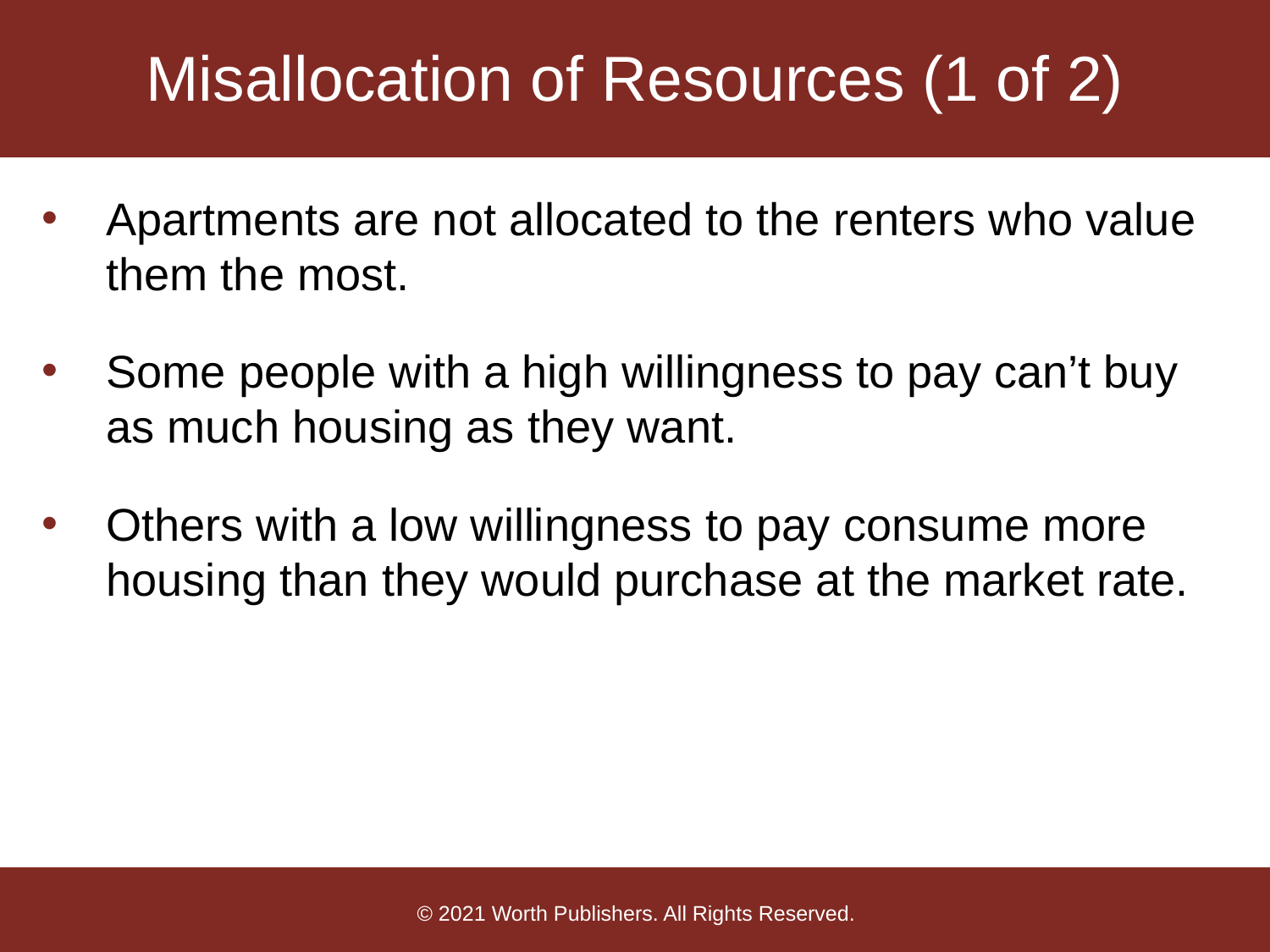

# Misallocation of Resources (1 of 2)
Apartments are not allocated to the renters who value them the most.
Some people with a high willingness to pay can’t buy as much housing as they want.
Others with a low willingness to pay consume more housing than they would purchase at the market rate.